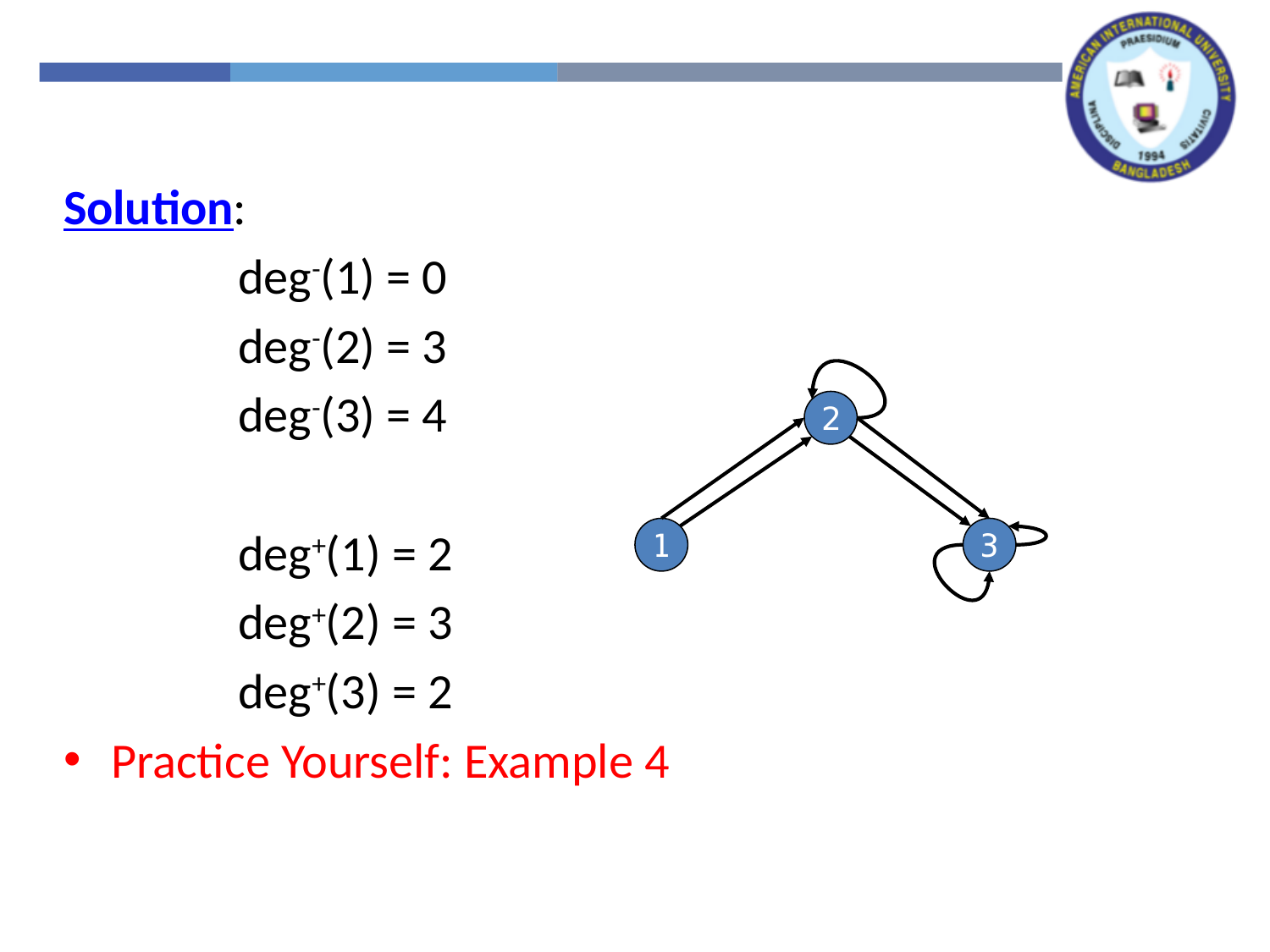

Solution:
	 	deg-(1) = 0
		deg-(2) = 3
		deg-(3) = 4

		deg+(1) = 2
		deg+(2) = 3
		deg+(3) = 2
Practice Yourself: Example 4

2
1
3